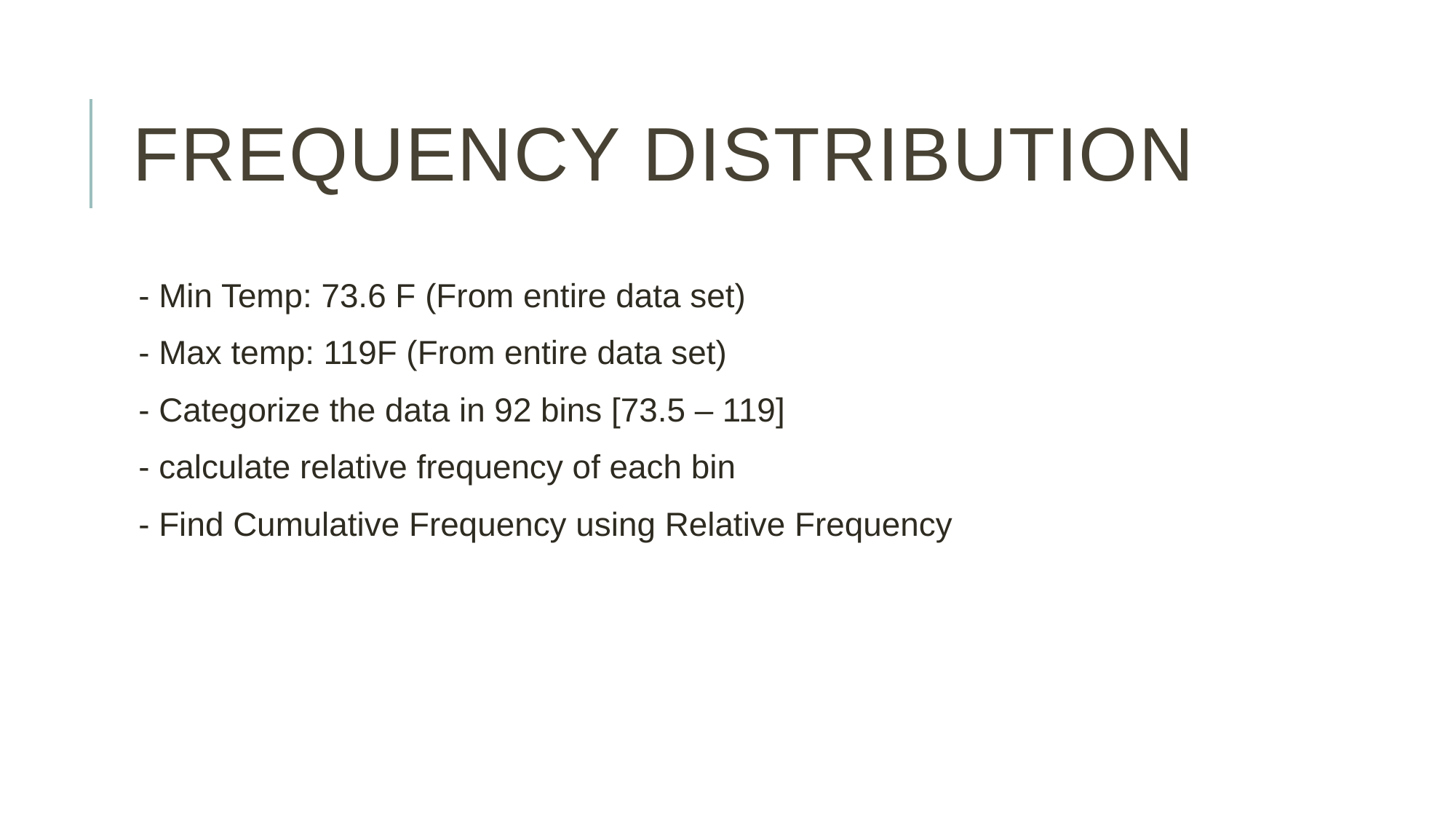

# Frequency distribution
- Min Temp: 73.6 F (From entire data set)
- Max temp: 119F (From entire data set)
- Categorize the data in 92 bins [73.5 – 119]
- calculate relative frequency of each bin
- Find Cumulative Frequency using Relative Frequency